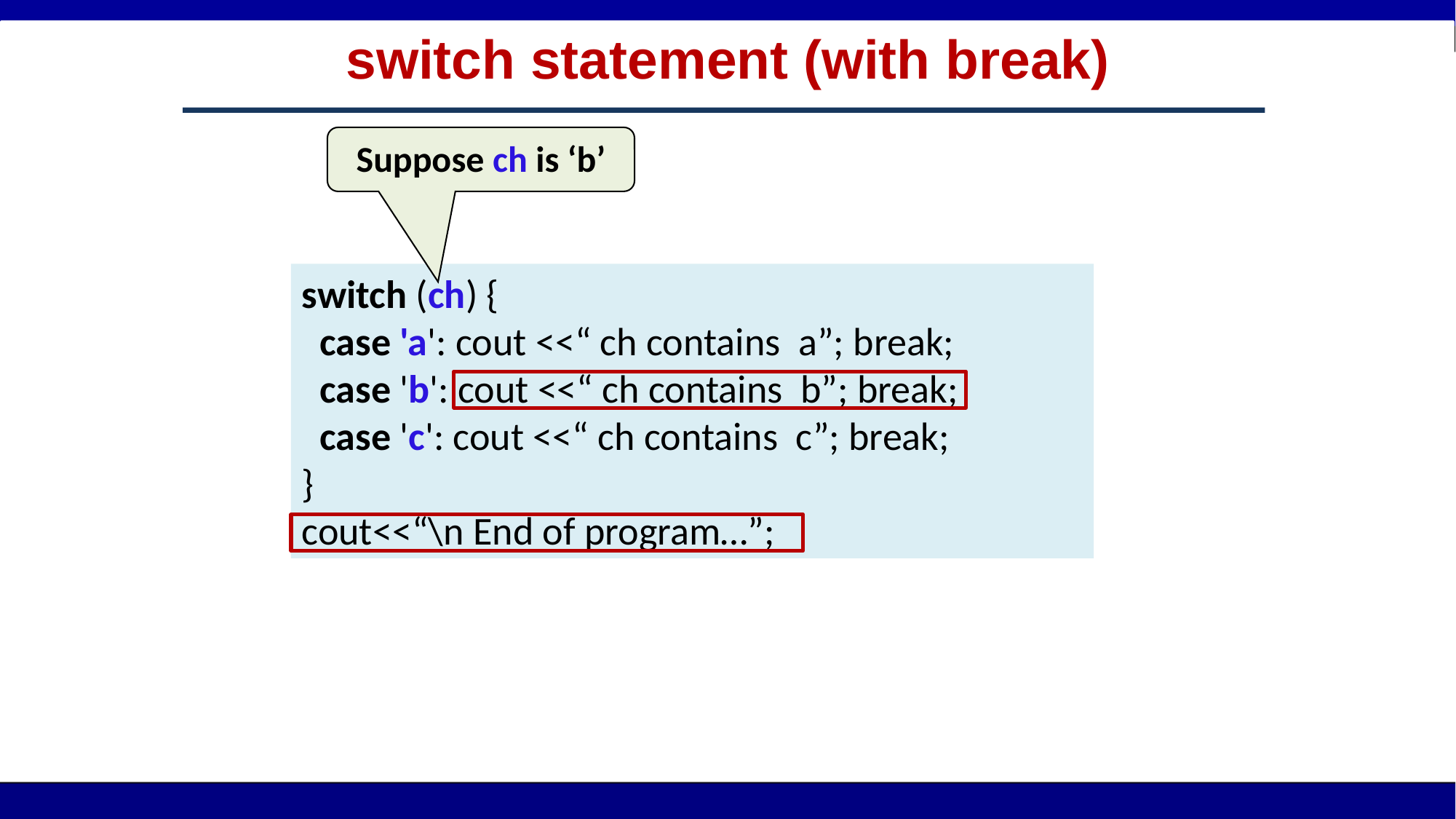

# switch statement (with break)

Suppose ch is ‘b’
switch (ch) {
  case 'a': cout <<“ ch contains  a”; break;
  case 'b': cout <<“ ch contains  b”; break;
  case 'c': cout <<“ ch contains  c”; break;
}
cout<<“\n End of program…”;